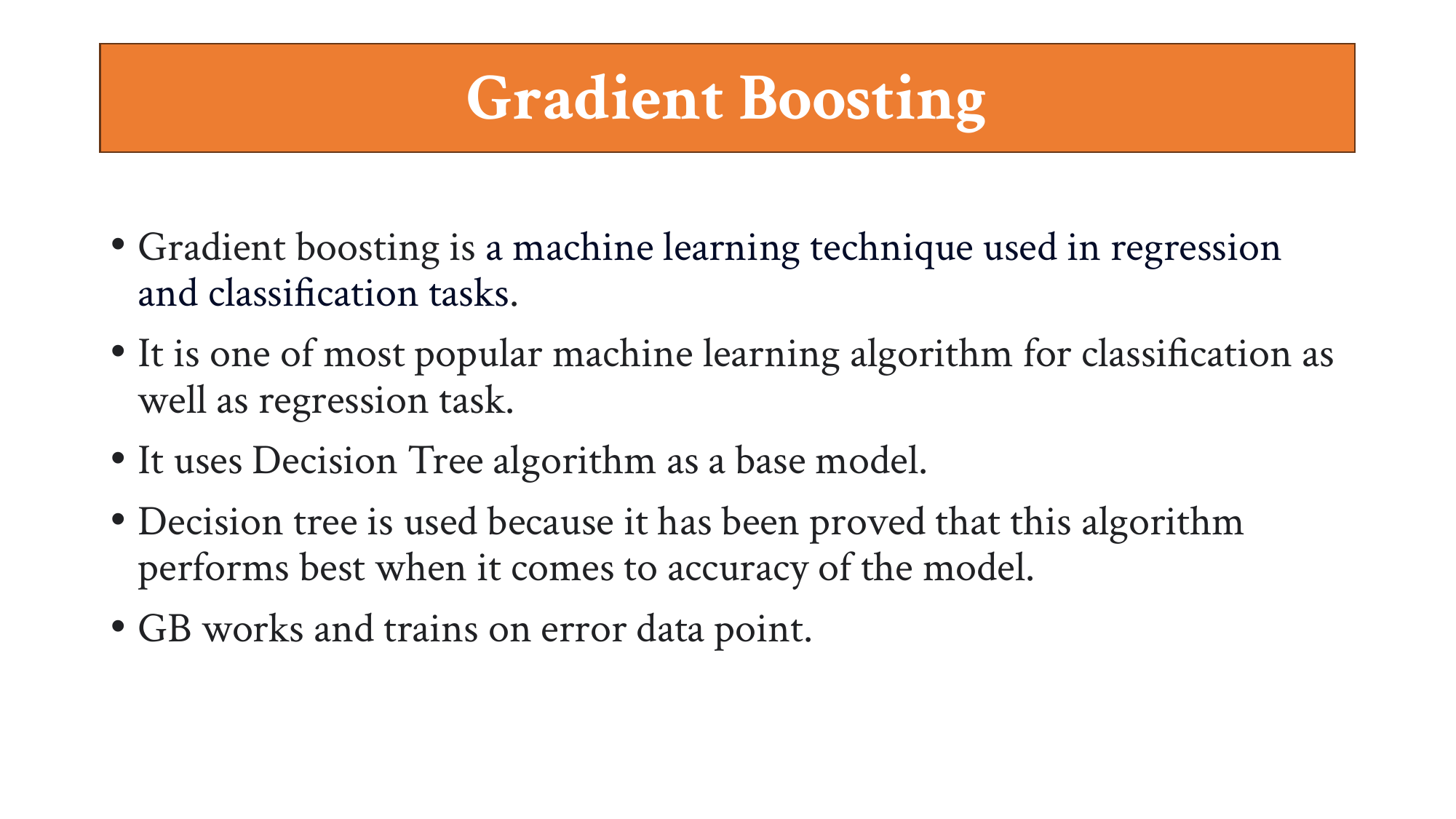

# Gradient Boosting
Gradient boosting is a machine learning technique used in regression and classification tasks.
It is one of most popular machine learning algorithm for classification as well as regression task.
It uses Decision Tree algorithm as a base model.
Decision tree is used because it has been proved that this algorithm performs best when it comes to accuracy of the model.
GB works and trains on error data point.